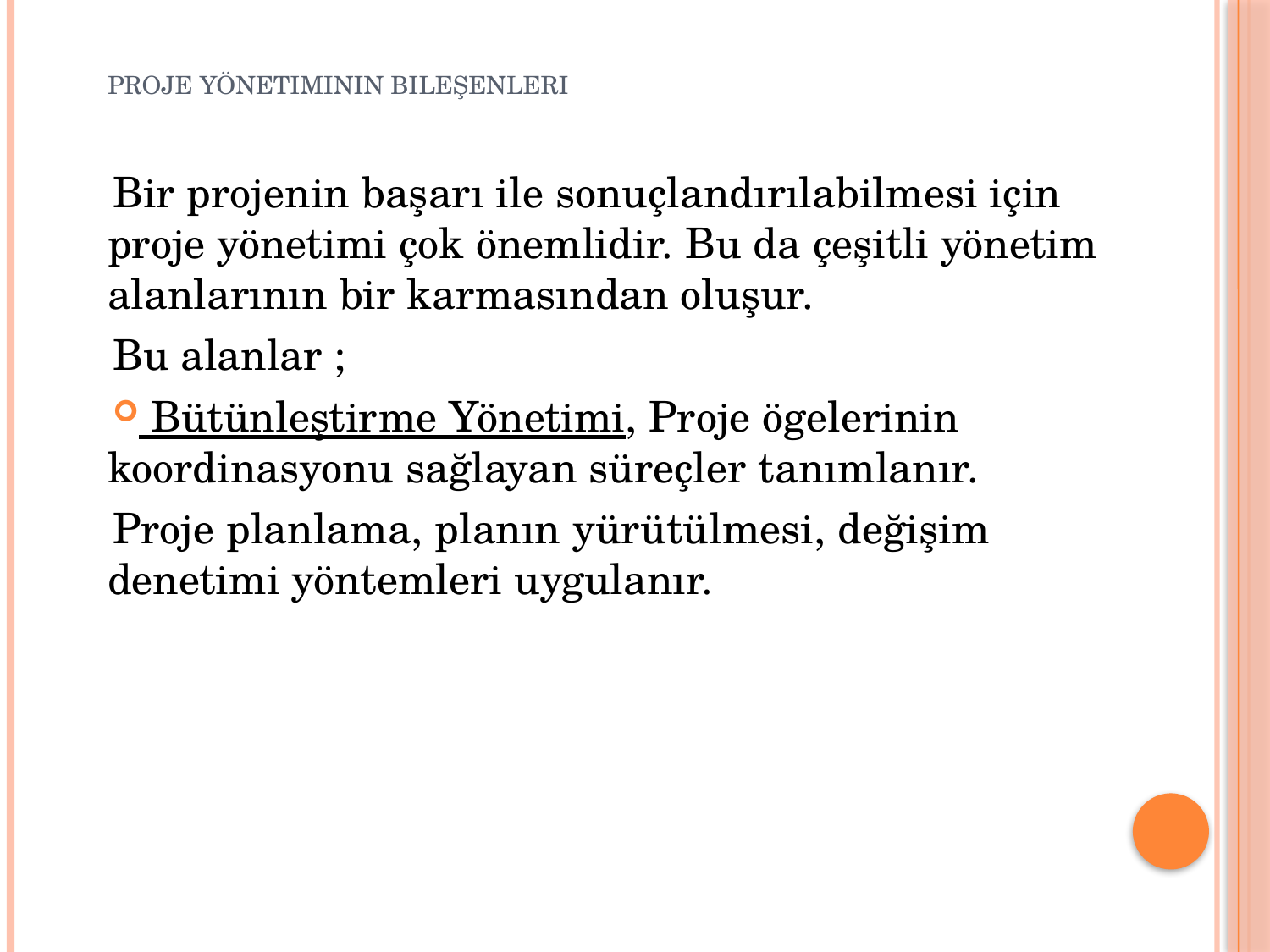

# Proje Yönetiminin Bileşenleri
Bir projenin başarı ile sonuçlandırılabilmesi için proje yönetimi çok önemlidir. Bu da çeşitli yönetim alanlarının bir karmasından oluşur.
Bu alanlar ;
 Bütünleştirme Yönetimi, Proje ögelerinin koordinasyonu sağlayan süreçler tanımlanır.
Proje planlama, planın yürütülmesi, değişim denetimi yöntemleri uygulanır.